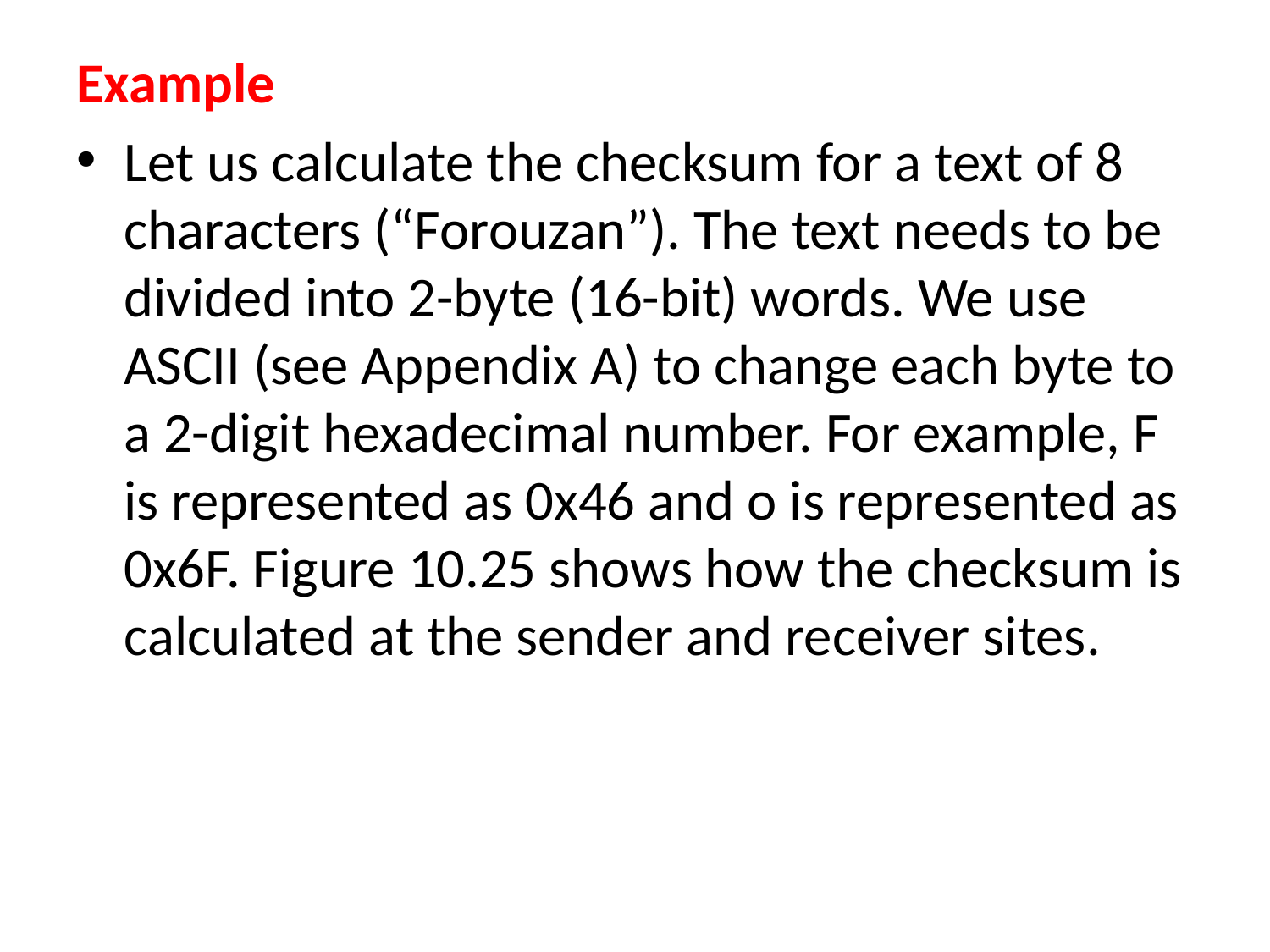

Example
Let us calculate the checksum for a text of 8 characters (“Forouzan”). The text needs to be divided into 2-byte (16-bit) words. We use ASCII (see Appendix A) to change each byte to a 2-digit hexadecimal number. For example, F is represented as 0x46 and o is represented as 0x6F. Figure 10.25 shows how the checksum is calculated at the sender and receiver sites.